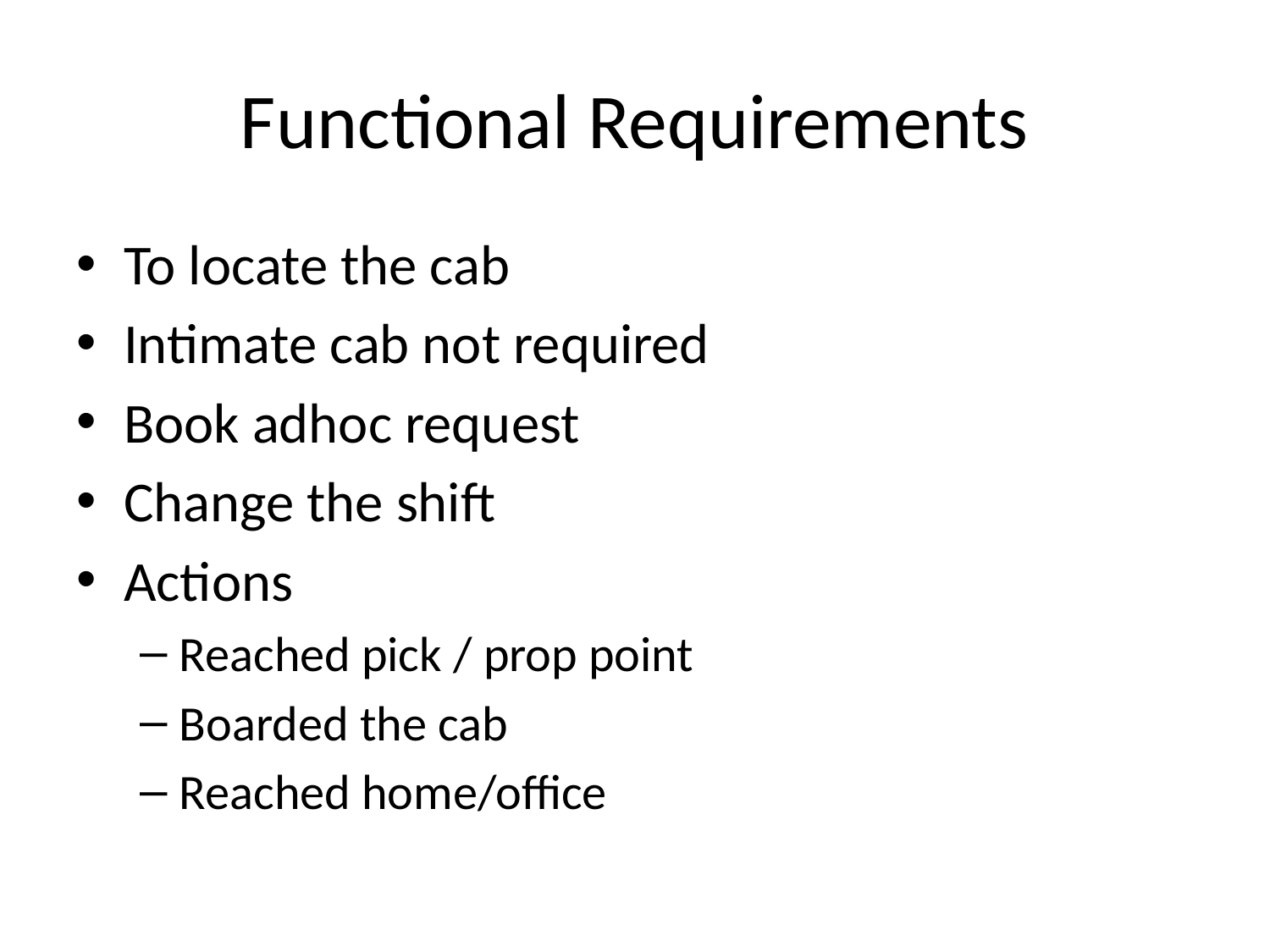

# Functional Requirements
To locate the cab
Intimate cab not required
Book adhoc request
Change the shift
Actions
Reached pick / prop point
Boarded the cab
Reached home/office